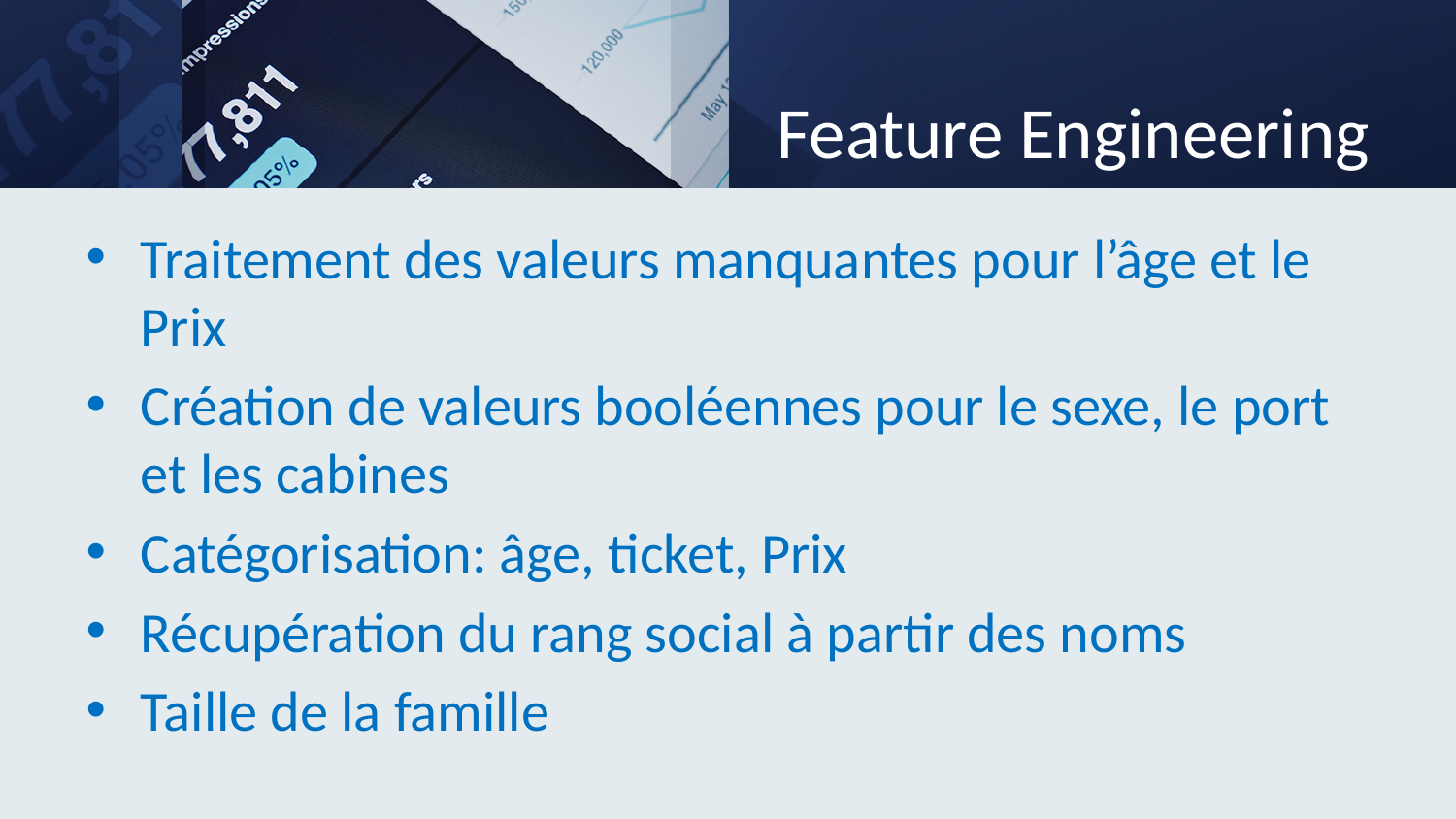

# Feature Engineering
Traitement des valeurs manquantes pour l’âge et le Prix
Création de valeurs booléennes pour le sexe, le port et les cabines
Catégorisation: âge, ticket, Prix
Récupération du rang social à partir des noms
Taille de la famille